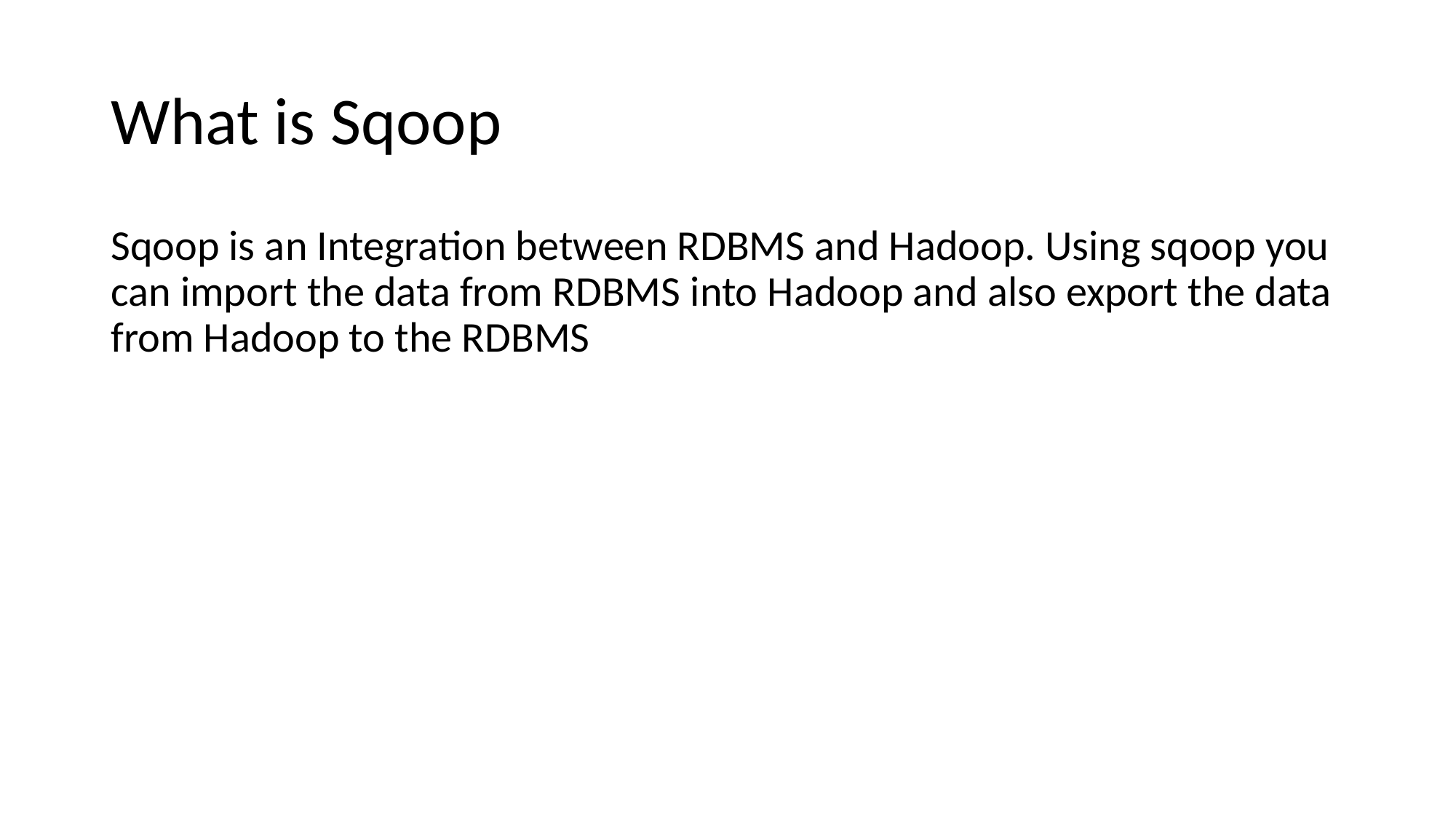

# What is Sqoop
Sqoop is an Integration between RDBMS and Hadoop. Using sqoop you can import the data from RDBMS into Hadoop and also export the data from Hadoop to the RDBMS